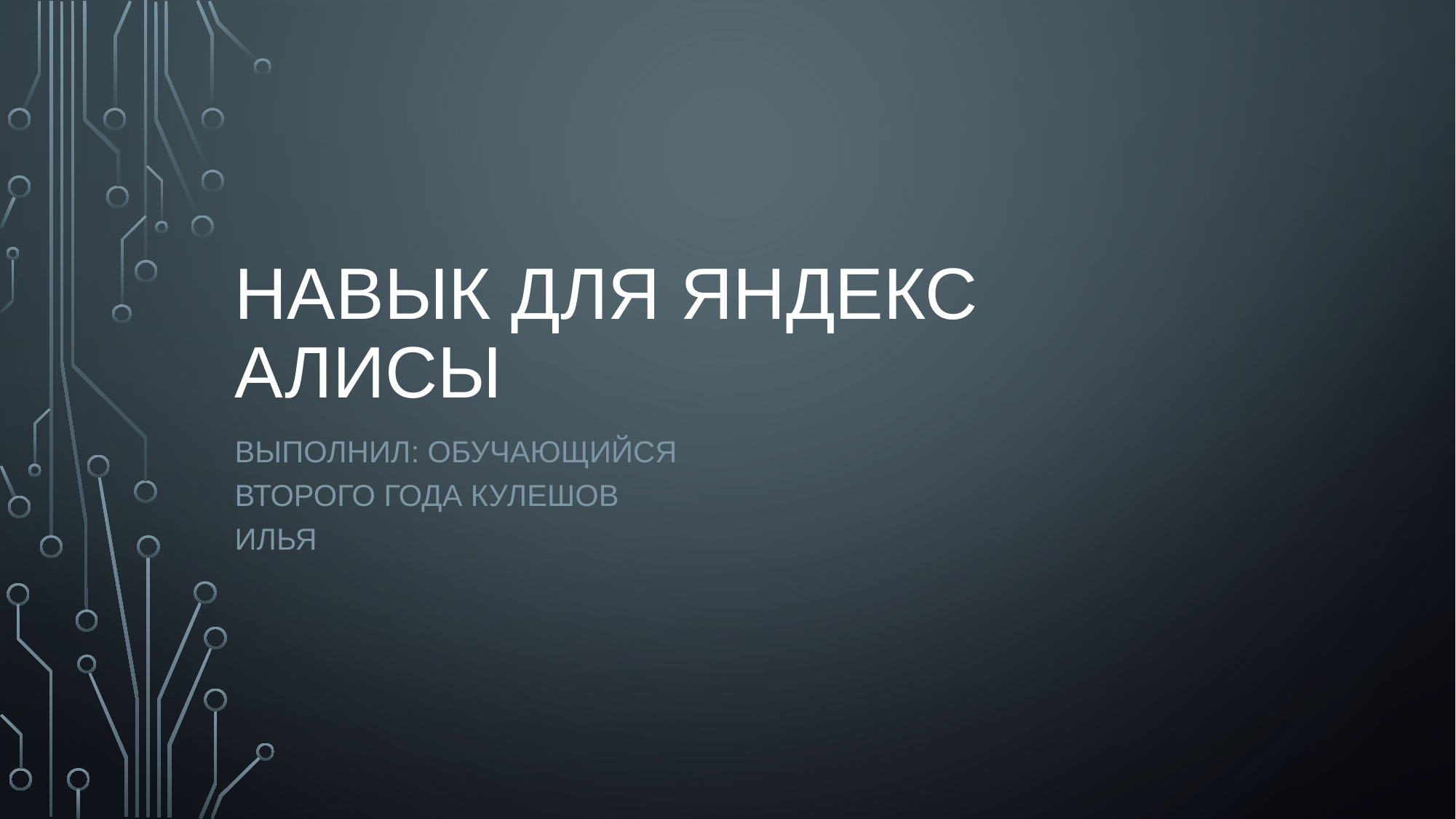

# Навык для Яндекс Алисы
Выполнил: обучающийся второго года Кулешов Илья